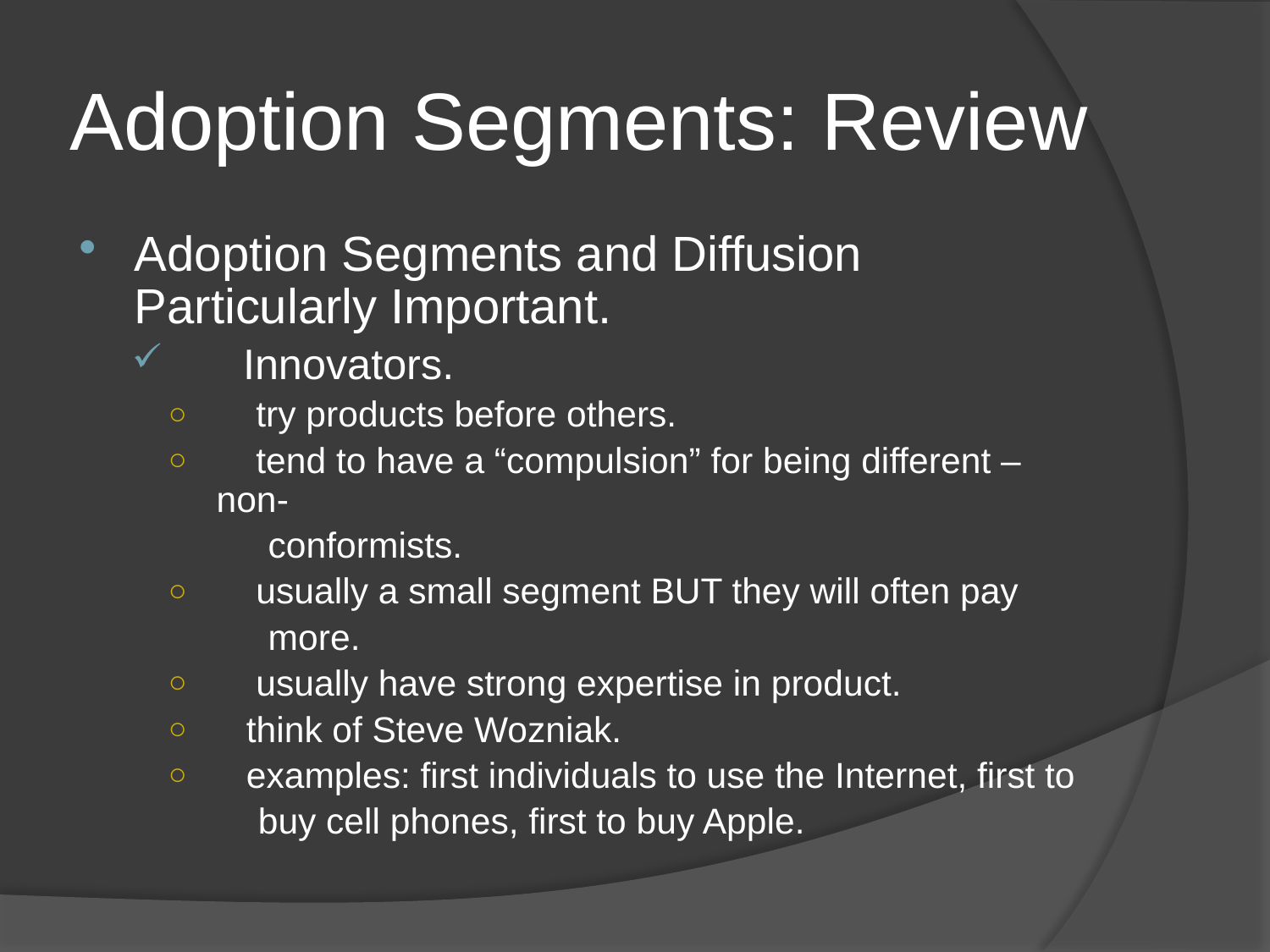

# Adoption Segments: Review
Adoption Segments and Diffusion Particularly Important.
    Innovators.
    try products before others.
    tend to have a “compulsion” for being different – non-
          conformists.
    usually a small segment BUT they will often pay
          more.
    usually have strong expertise in product.
   think of Steve Wozniak.
   examples: first individuals to use the Internet, first to
         buy cell phones, first to buy Apple.